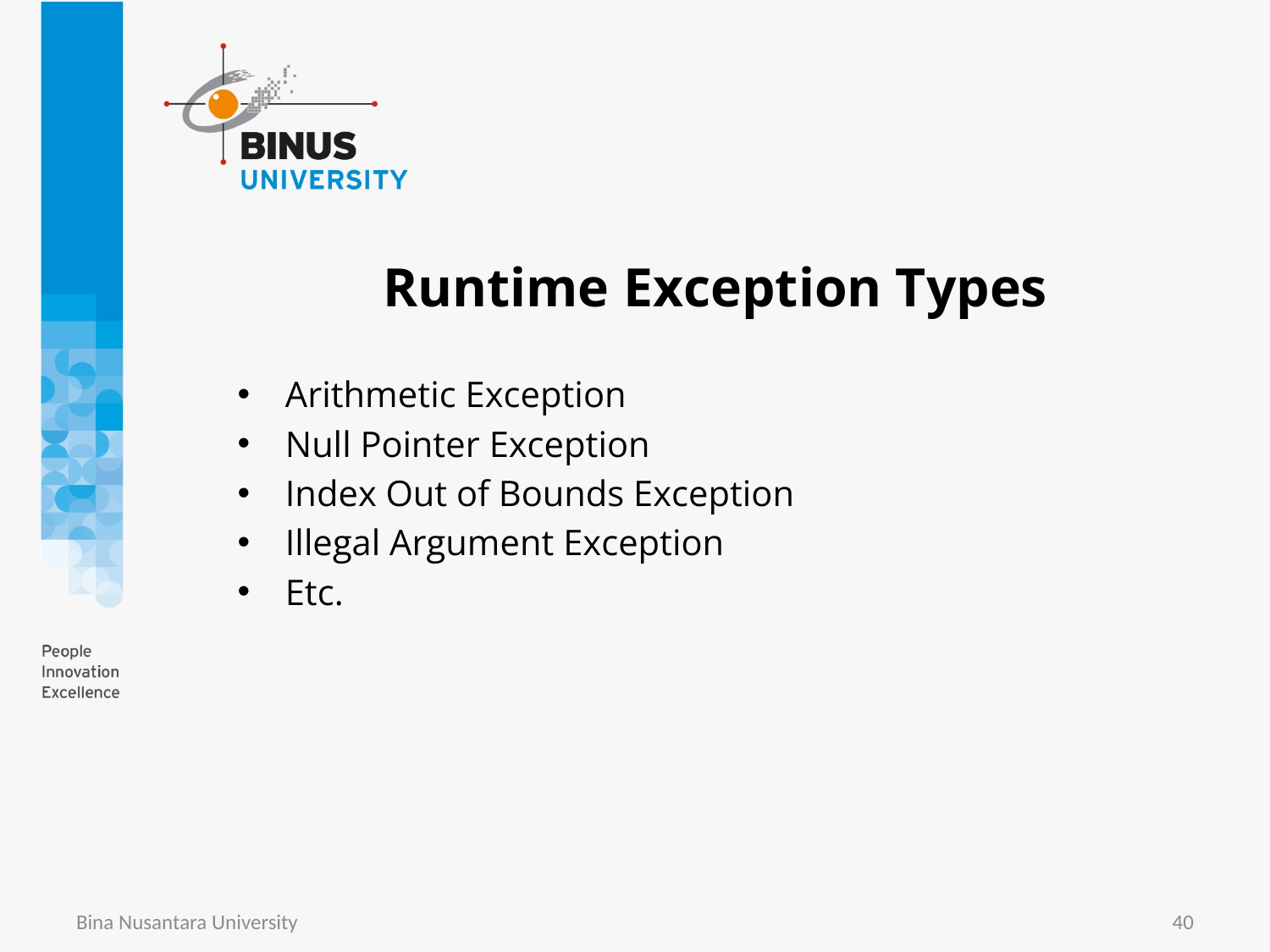

# Runtime Exception Types
Arithmetic Exception
Null Pointer Exception
Index Out of Bounds Exception
Illegal Argument Exception
Etc.
Bina Nusantara University
40